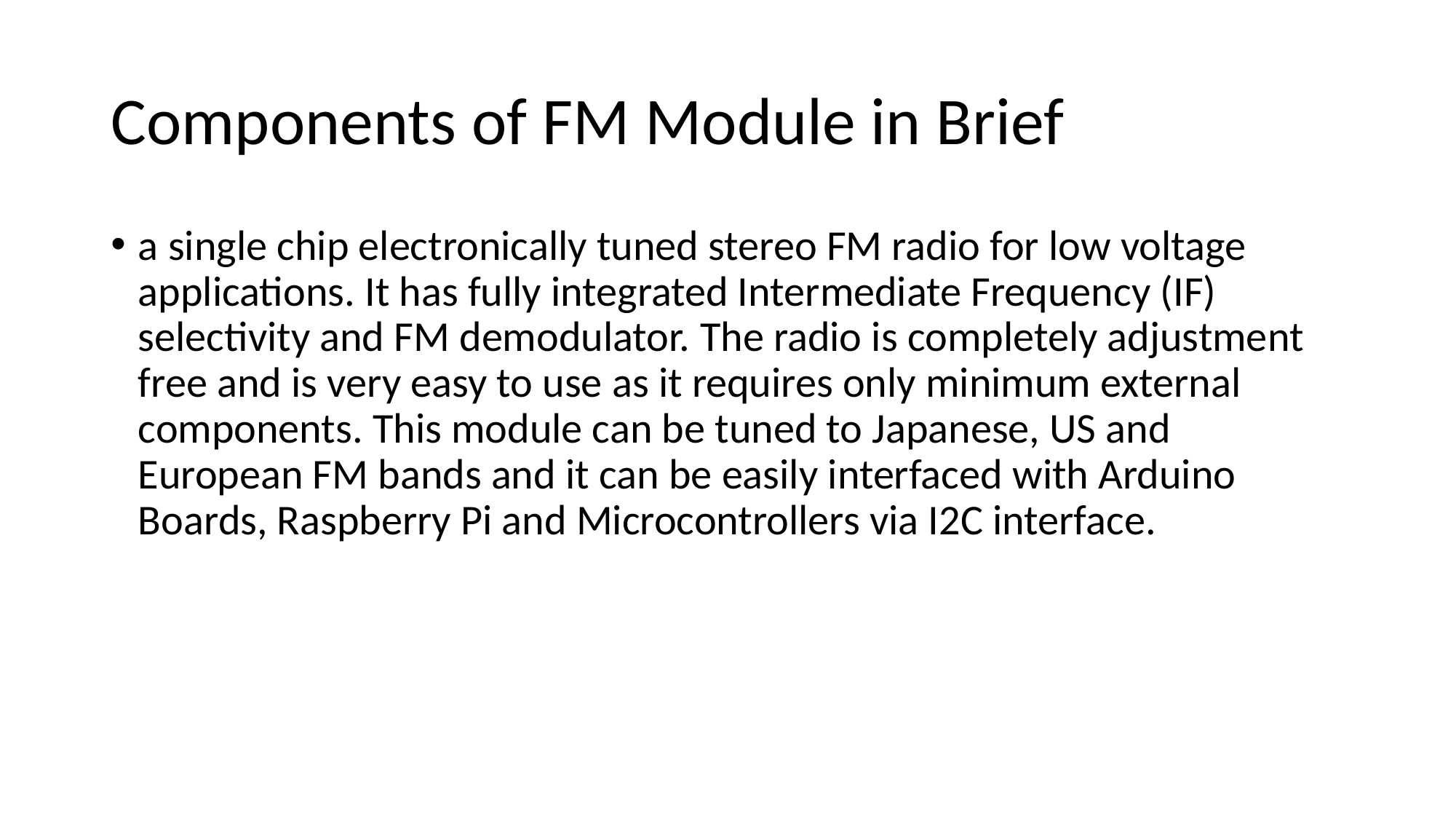

# Components of FM Module in Brief
a single chip electronically tuned stereo FM radio for low voltage applications. It has fully integrated Intermediate Frequency (IF) selectivity and FM demodulator. The radio is completely adjustment free and is very easy to use as it requires only minimum external components. This module can be tuned to Japanese, US and European FM bands and it can be easily interfaced with Arduino Boards, Raspberry Pi and Microcontrollers via I2C interface.